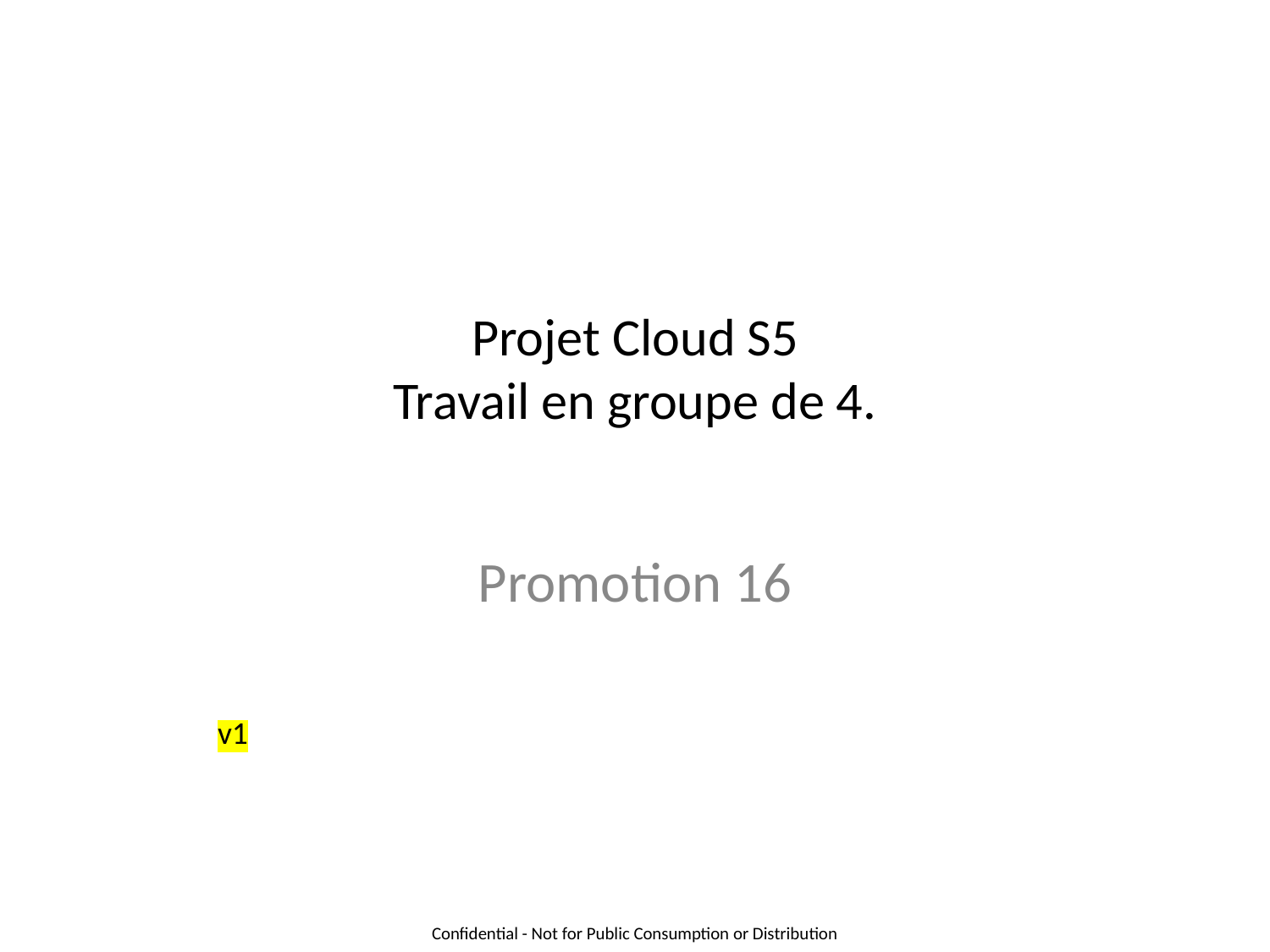

# Projet Cloud S5 Travail en groupe de 4.
Promotion 16
v1